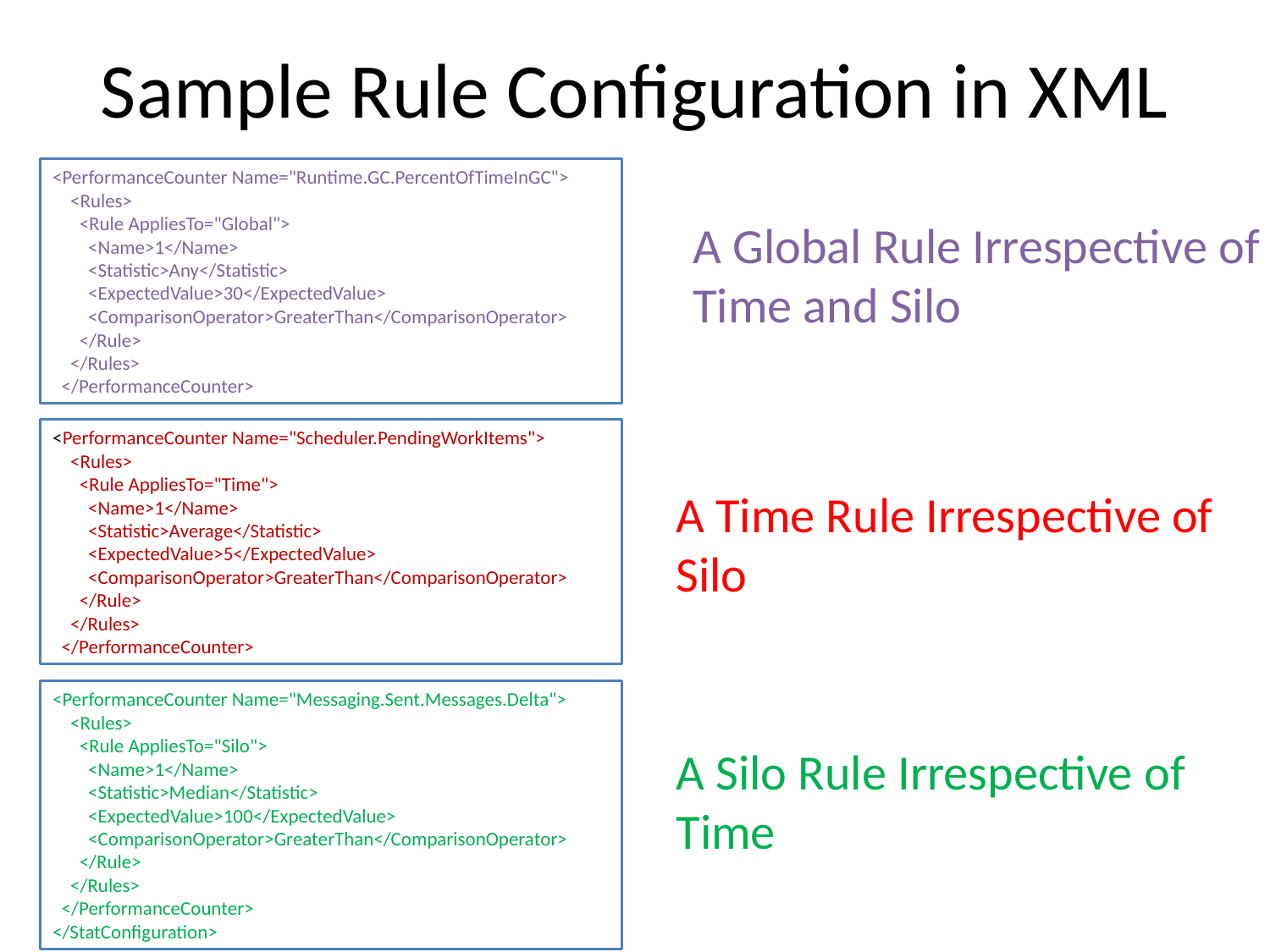

# Sample Rule Configuration in XML
<PerformanceCounter Name="Runtime.GC.PercentOfTimeInGC">
    <Rules>
      <Rule AppliesTo="Global">
        <Name>1</Name>
        <Statistic>Any</Statistic>
        <ExpectedValue>30</ExpectedValue>
        <ComparisonOperator>GreaterThan</ComparisonOperator>
      </Rule>
    </Rules>
  </PerformanceCounter>
A Global Rule Irrespective of Time and Silo
<PerformanceCounter Name="Scheduler.PendingWorkItems">
    <Rules>
      <Rule AppliesTo="Time">
        <Name>1</Name>
        <Statistic>Average</Statistic>
        <ExpectedValue>5</ExpectedValue>
        <ComparisonOperator>GreaterThan</ComparisonOperator>
      </Rule>
    </Rules>
  </PerformanceCounter>
A Time Rule Irrespective of Silo
<PerformanceCounter Name="Messaging.Sent.Messages.Delta">
    <Rules>
      <Rule AppliesTo="Silo">
        <Name>1</Name>
        <Statistic>Median</Statistic>
        <ExpectedValue>100</ExpectedValue>
        <ComparisonOperator>GreaterThan</ComparisonOperator>
      </Rule>
    </Rules>
  </PerformanceCounter>
</StatConfiguration>
A Silo Rule Irrespective of Time